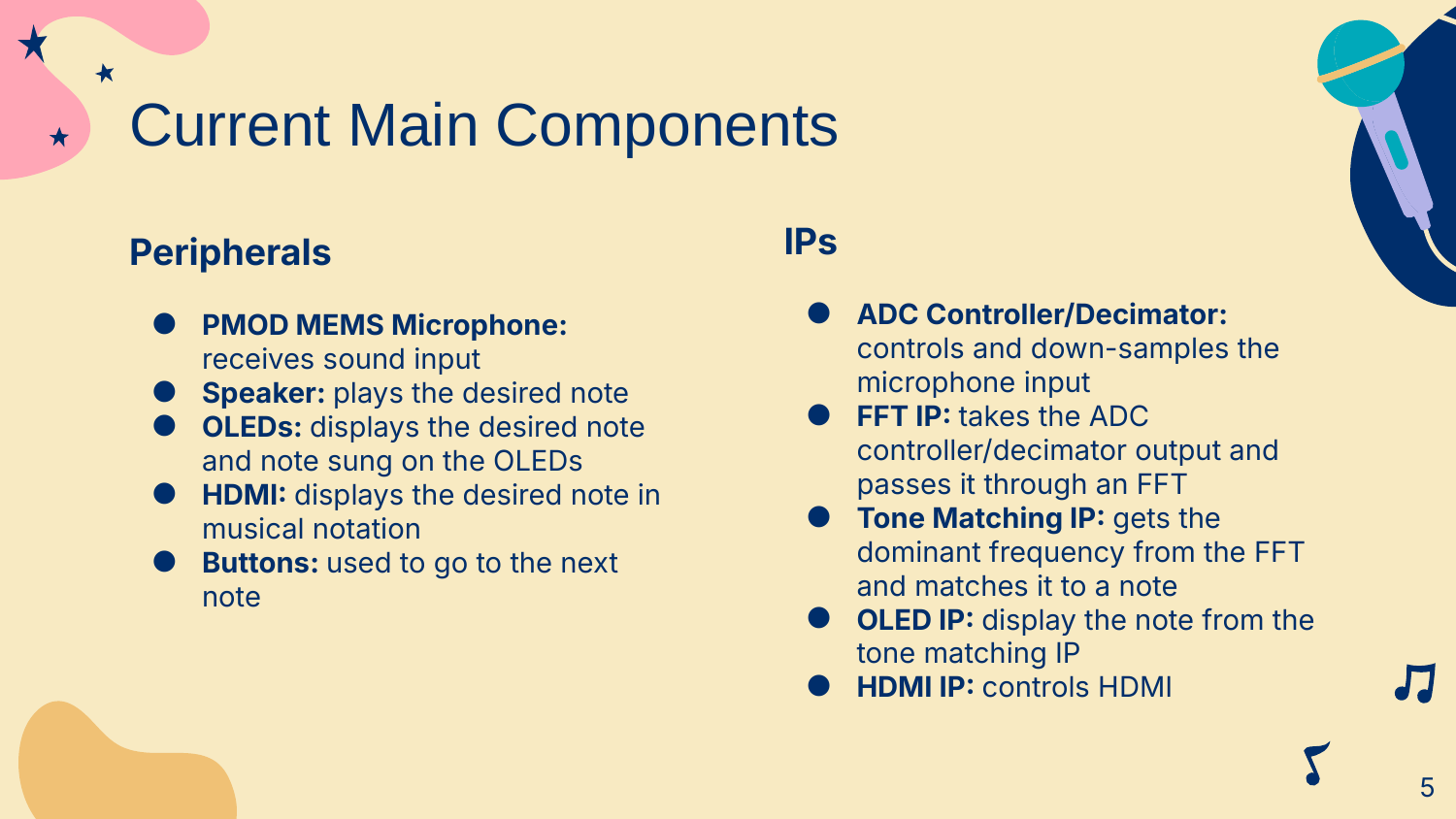

# Current Main Components
IPs

ADC Controller/Decimator: controls and down-samples the microphone input
FFT IP: takes the ADC controller/decimator output and passes it through an FFT
Tone Matching IP: gets the dominant frequency from the FFT and matches it to a note
OLED IP: display the note from the tone matching IP
HDMI IP: controls HDMI
Peripherals

PMOD MEMS Microphone: receives sound input
Speaker: plays the desired note
OLEDs: displays the desired note and note sung on the OLEDs
HDMI: displays the desired note in musical notation
Buttons: used to go to the next note
5